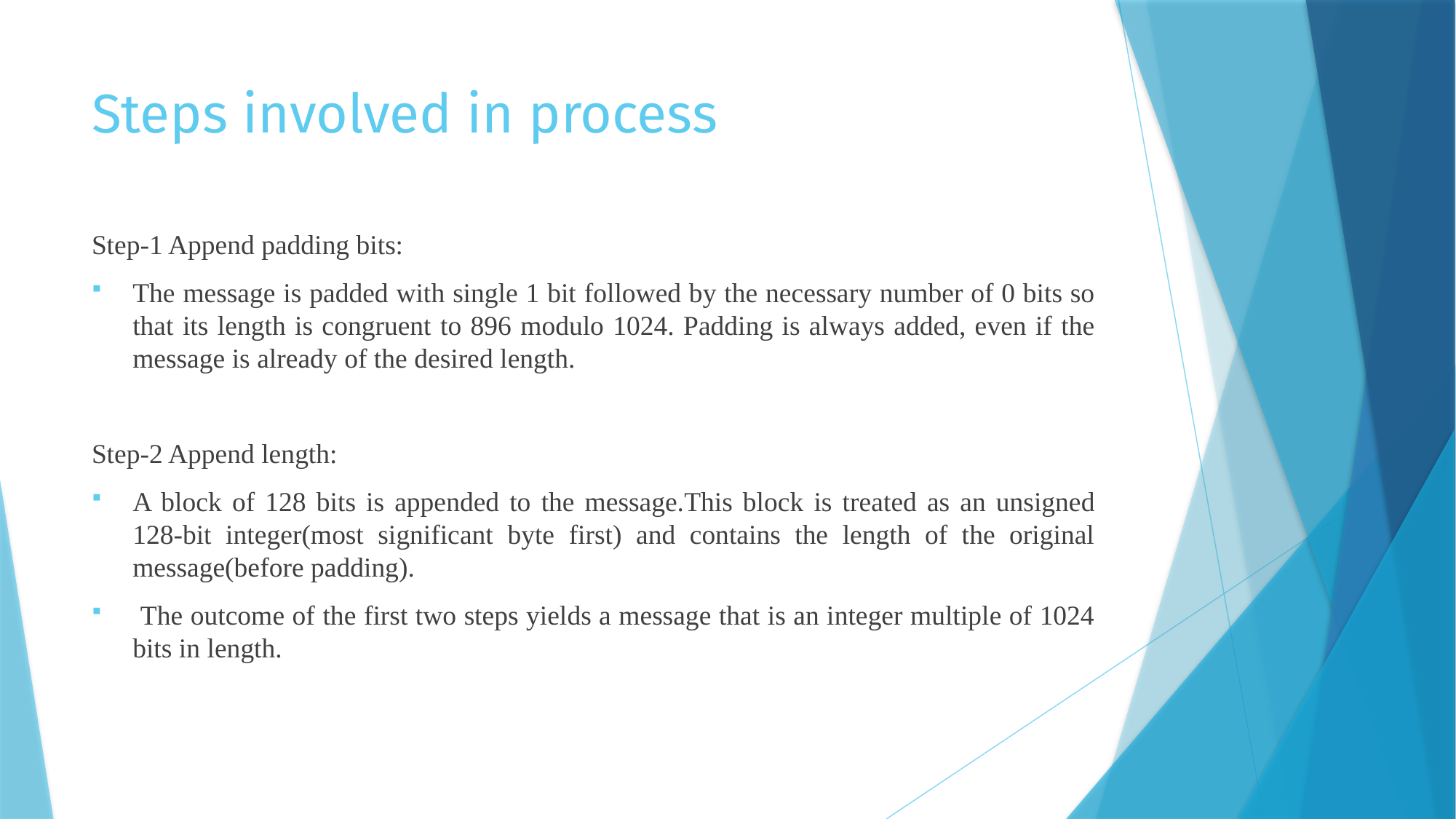

# Steps involved in process
Step-1 Append padding bits:
The message is padded with single 1 bit followed by the necessary number of 0 bits so that its length is congruent to 896 modulo 1024. Padding is always added, even if the message is already of the desired length.

Step-2 Append length:
A block of 128 bits is appended to the message.This block is treated as an unsigned 128-bit integer(most significant byte first) and contains the length of the original message(before padding).
 The outcome of the first two steps yields a message that is an integer multiple of 1024 bits in length.